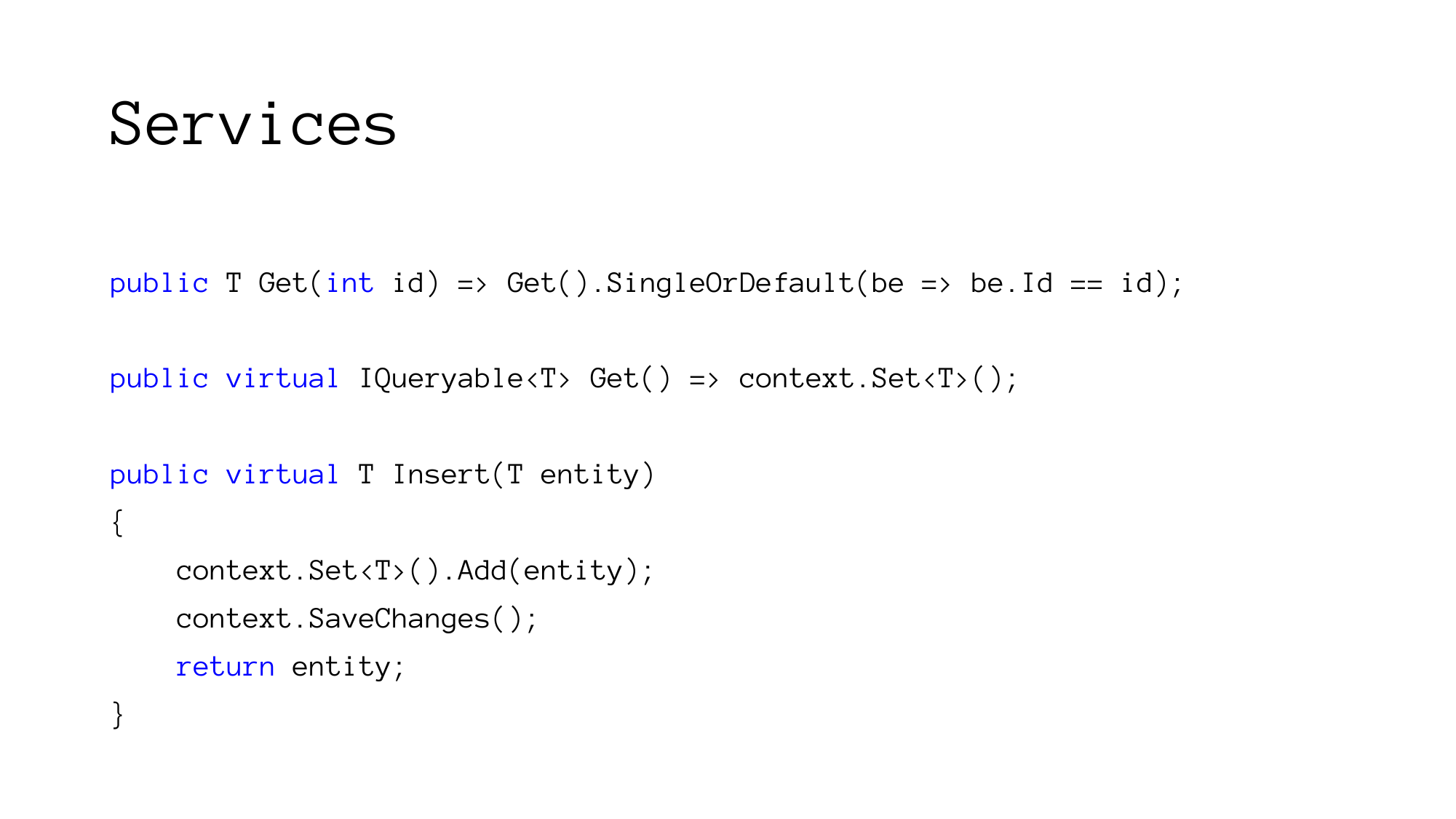

# Services
public T Get(int id) => Get().SingleOrDefault(be => be.Id == id);

public virtual IQueryable<T> Get() => context.Set<T>();

public virtual T Insert(T entity)
{
    context.Set<T>().Add(entity);
    context.SaveChanges();
    return entity;
}